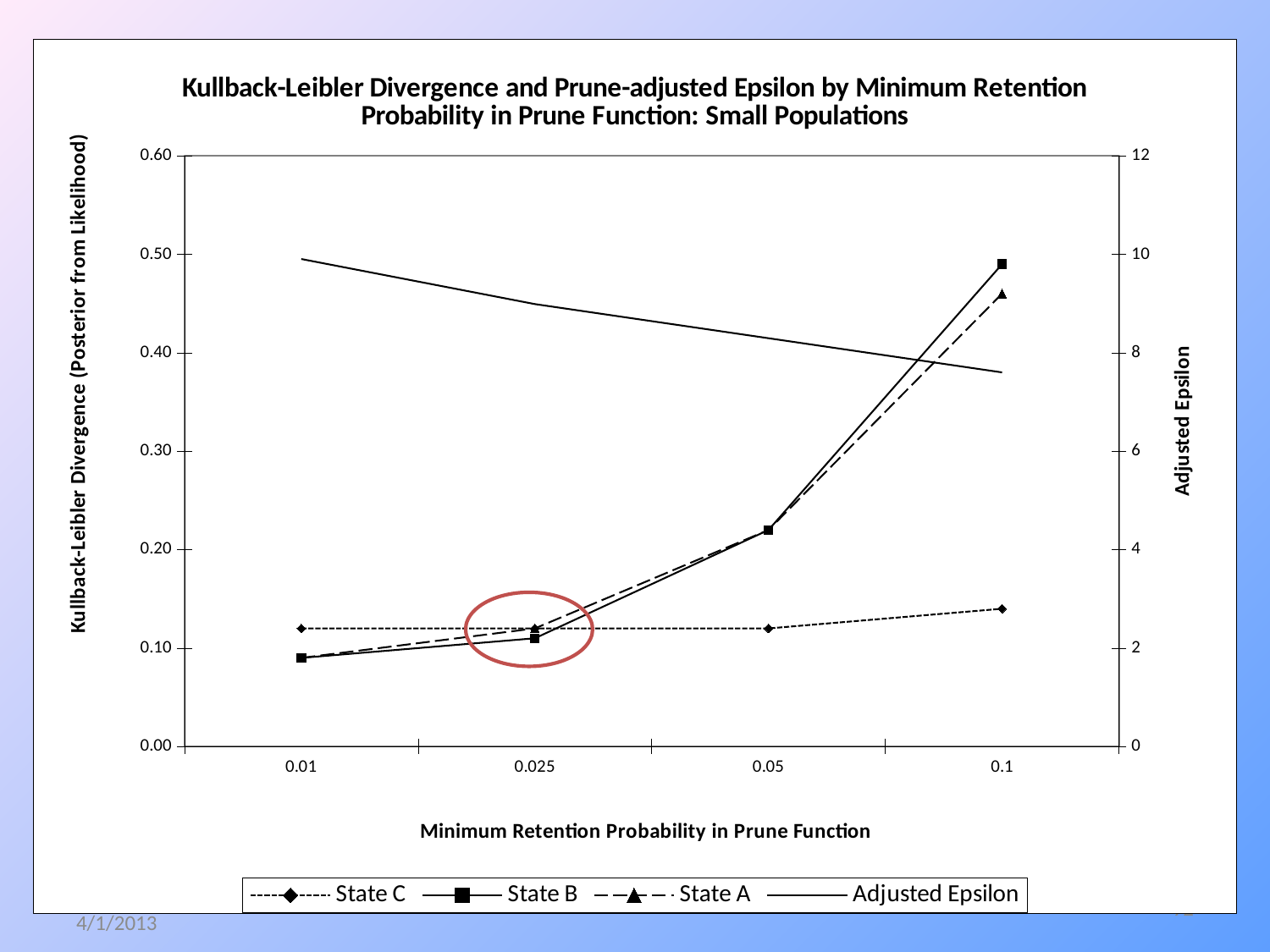

### Chart: Kullback-Leibler Divergence and Prune-adjusted Epsilon by Minimum Retention Probability in Prune Function: Small Populations

| Category | State C | State B | State A | Adjusted Epsilon |
|---|---|---|---|---|
| 0.01 | 0.12 | 0.09 | 0.09 | 9.903487552536175 |
| 2.5000000000000001E-2 | 0.12 | 0.11 | 0.12 | 8.987196820661975 |
| 0.05 | 0.12 | 0.22 | 0.22 | 8.294049640102019 |
| 0.1 | 0.14 | 0.49 | 0.46 | 7.600902459542079 |
92
4/1/2013